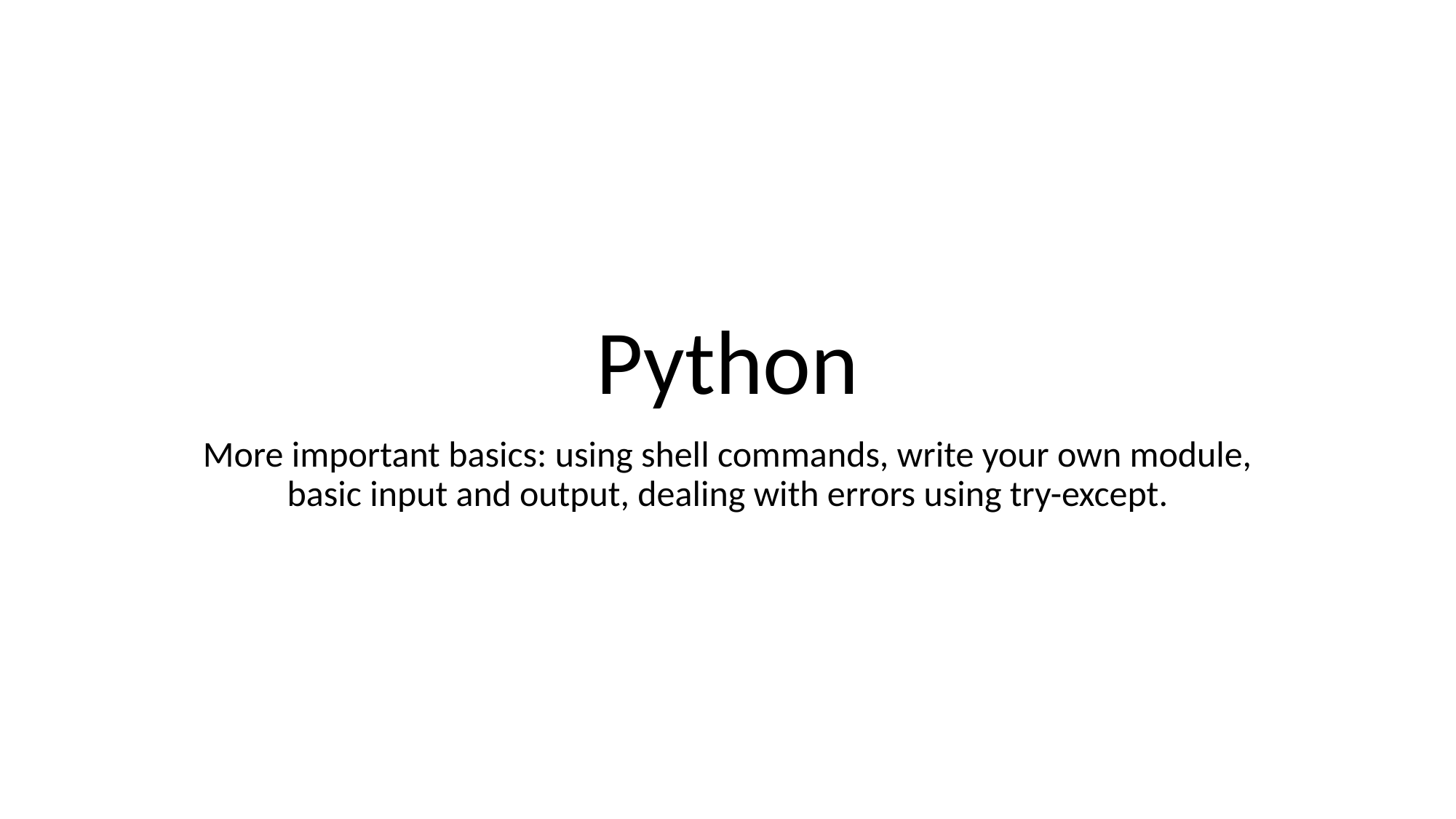

# Python
More important basics: using shell commands, write your own module, basic input and output, dealing with errors using try-except.